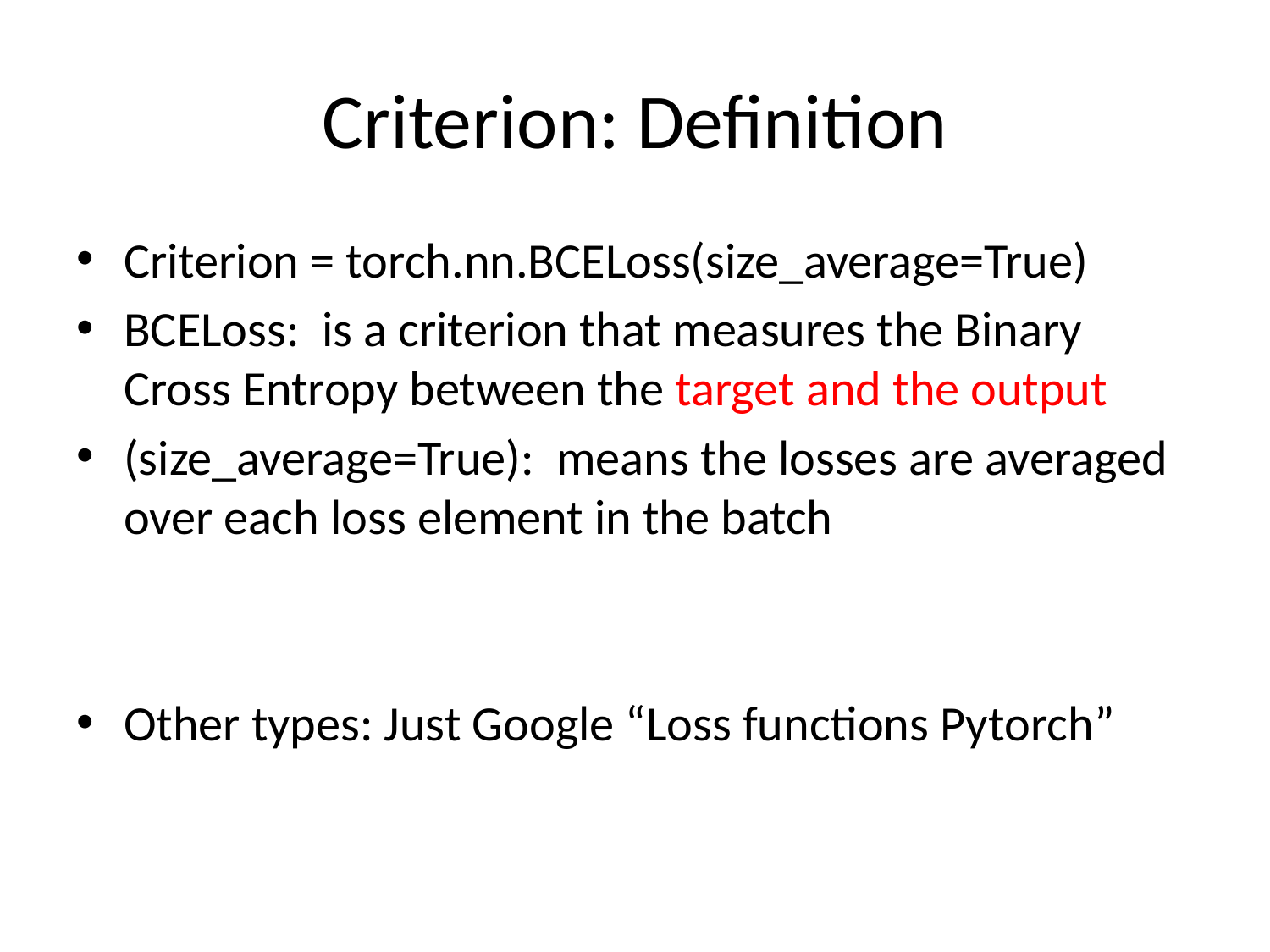

# Criterion: Definition
Criterion = torch.nn.BCELoss(size_average=True)
BCELoss:  is a criterion that measures the Binary Cross Entropy between the target and the output
(size_average=True):  means the losses are averaged over each loss element in the batch

Other types: Just Google “Loss functions Pytorch”